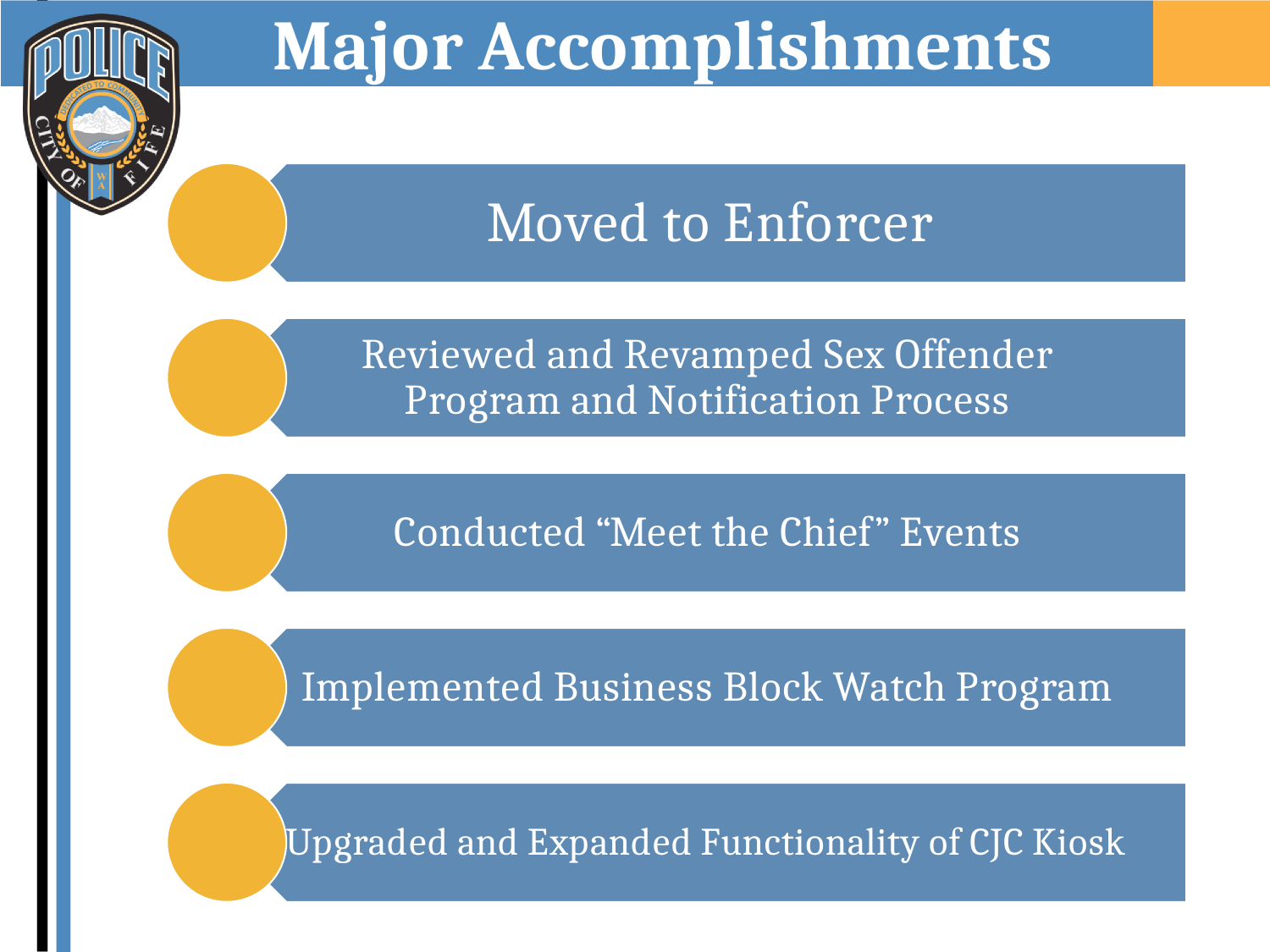

# Major Accomplishments
Moved to Enforcer
Reviewed and Revamped Sex Offender Program and Notification Process
Conducted “Meet the Chief” Events
Implemented Business Block Watch Program
Upgraded and Expanded Functionality of CJC Kiosk